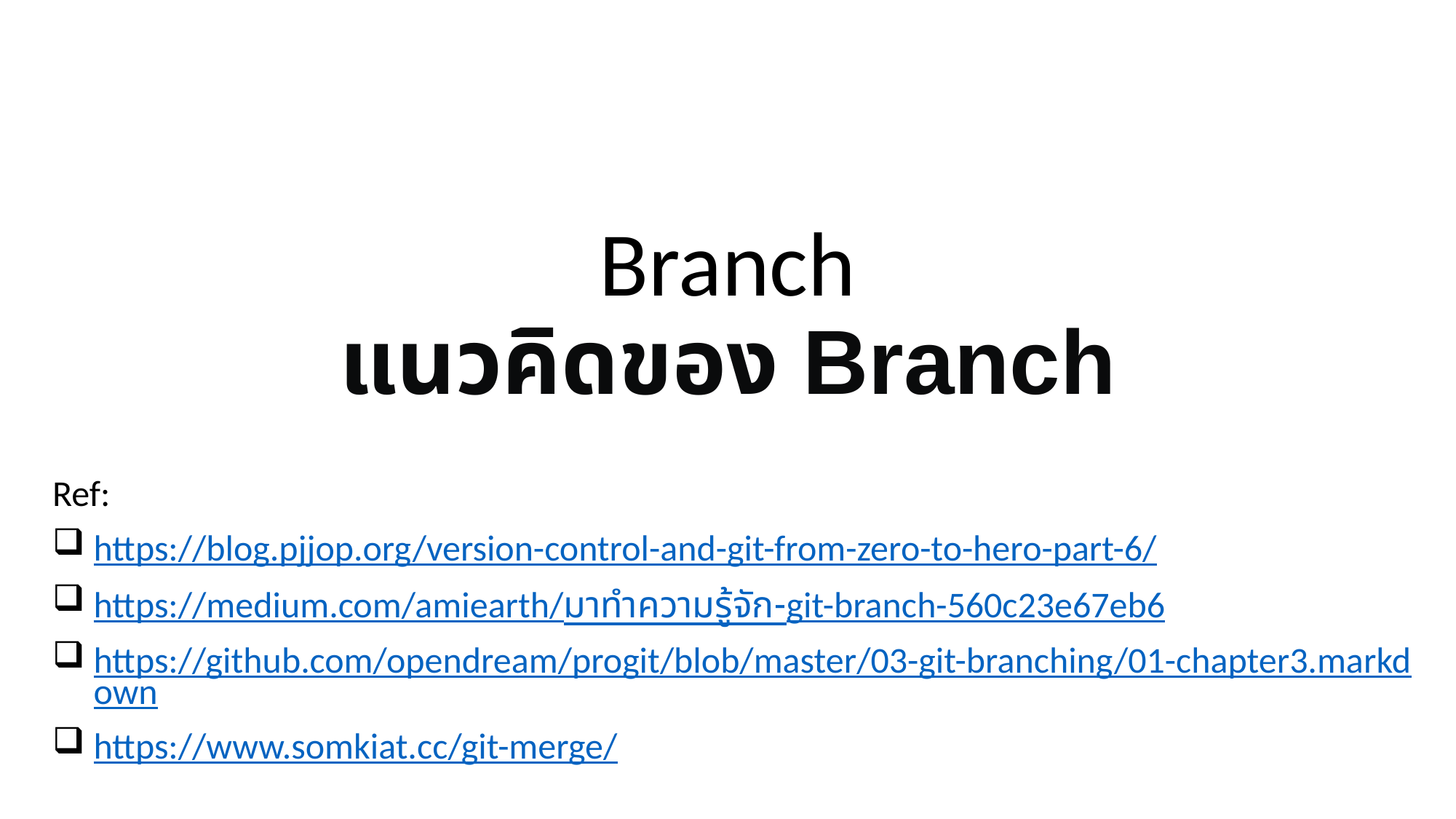

# Branch แนวคิดของ Branch
Ref:
https://blog.pjjop.org/version-control-and-git-from-zero-to-hero-part-6/
https://medium.com/amiearth/มาทำความรู้จัก-git-branch-560c23e67eb6
https://github.com/opendream/progit/blob/master/03-git-branching/01-chapter3.markdown
https://www.somkiat.cc/git-merge/